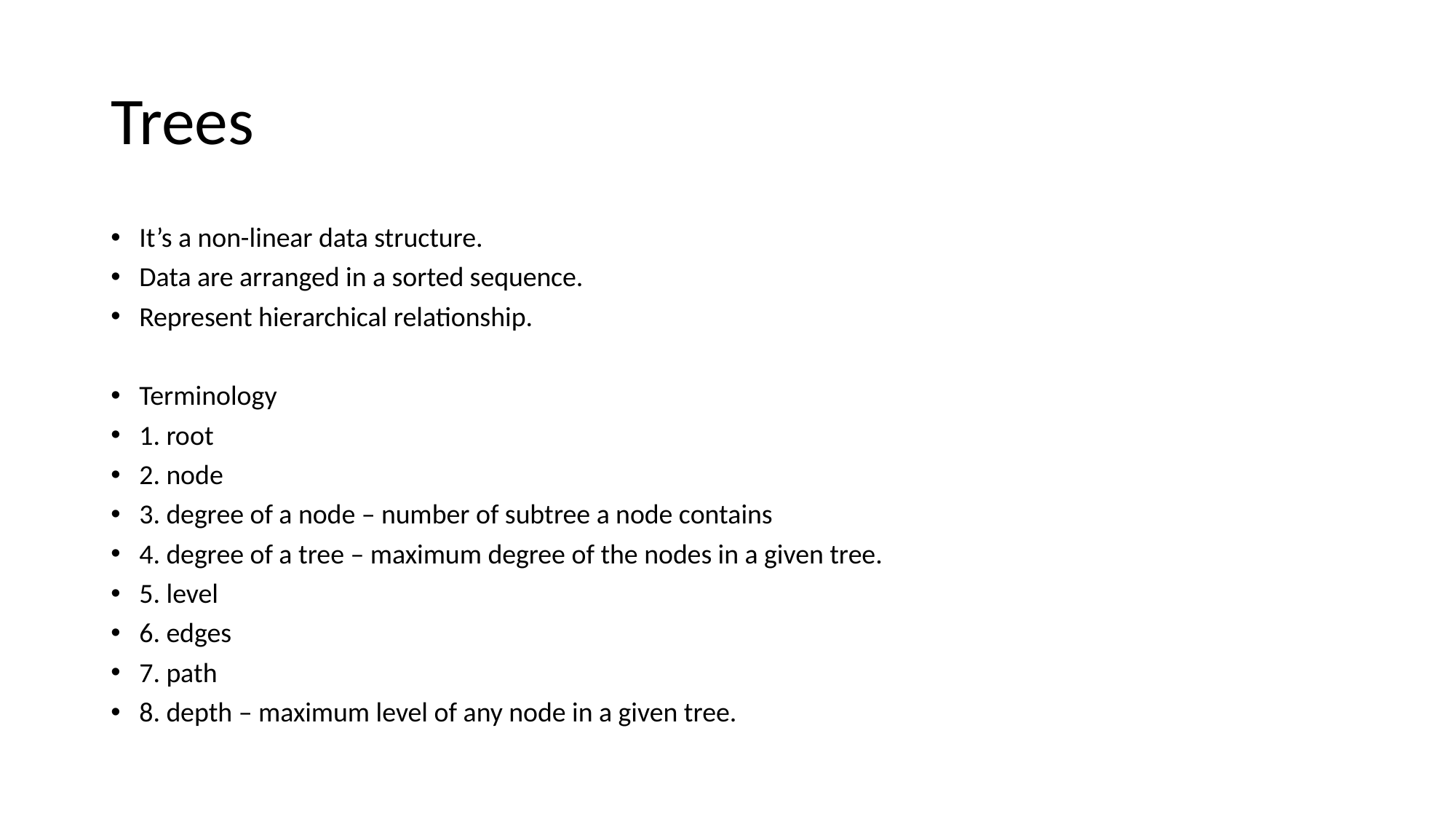

# Trees
It’s a non-linear data structure.
Data are arranged in a sorted sequence.
Represent hierarchical relationship.

Terminology
1. root
2. node
3. degree of a node – number of subtree a node contains
4. degree of a tree – maximum degree of the nodes in a given tree.
5. level
6. edges
7. path
8. depth – maximum level of any node in a given tree.